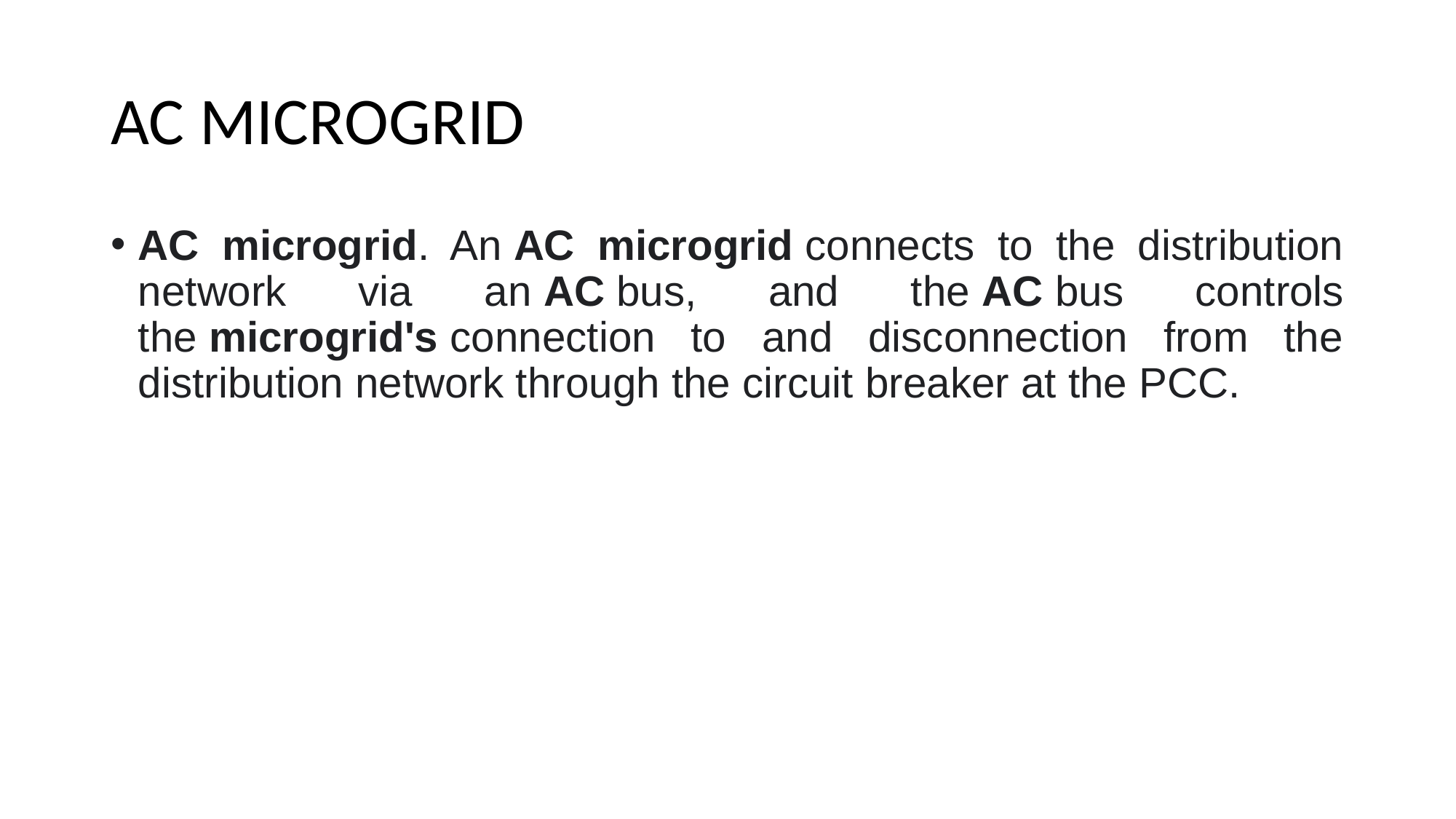

# AC MICROGRID
AC microgrid. An AC microgrid connects to the distribution network via an AC bus, and the AC bus controls the microgrid's connection to and disconnection from the distribution network through the circuit breaker at the PCC.